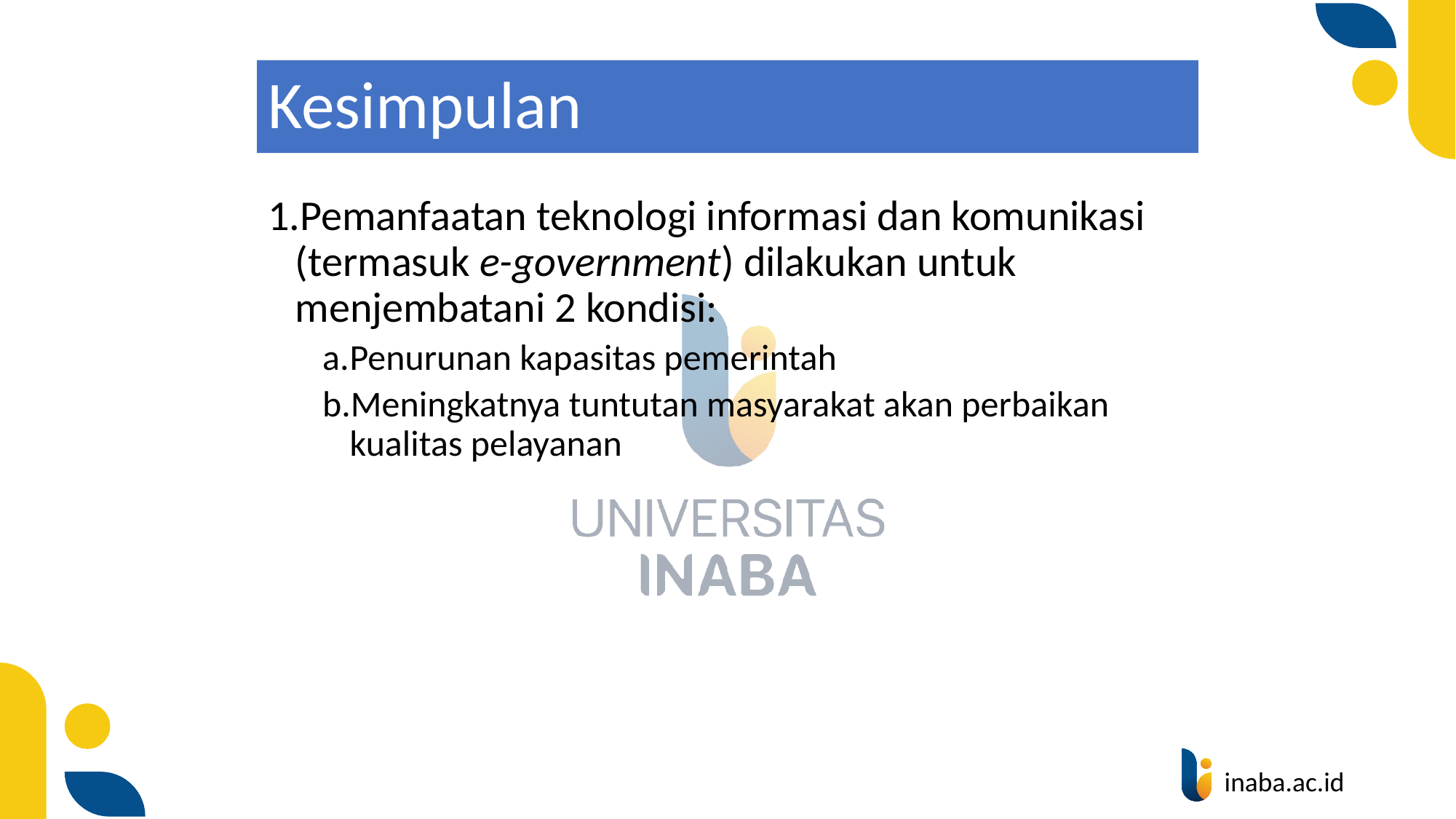

# Kesimpulan
Pemanfaatan teknologi informasi dan komunikasi (termasuk e-government) dilakukan untuk menjembatani 2 kondisi:
Penurunan kapasitas pemerintah
Meningkatnya tuntutan masyarakat akan perbaikan kualitas pelayanan